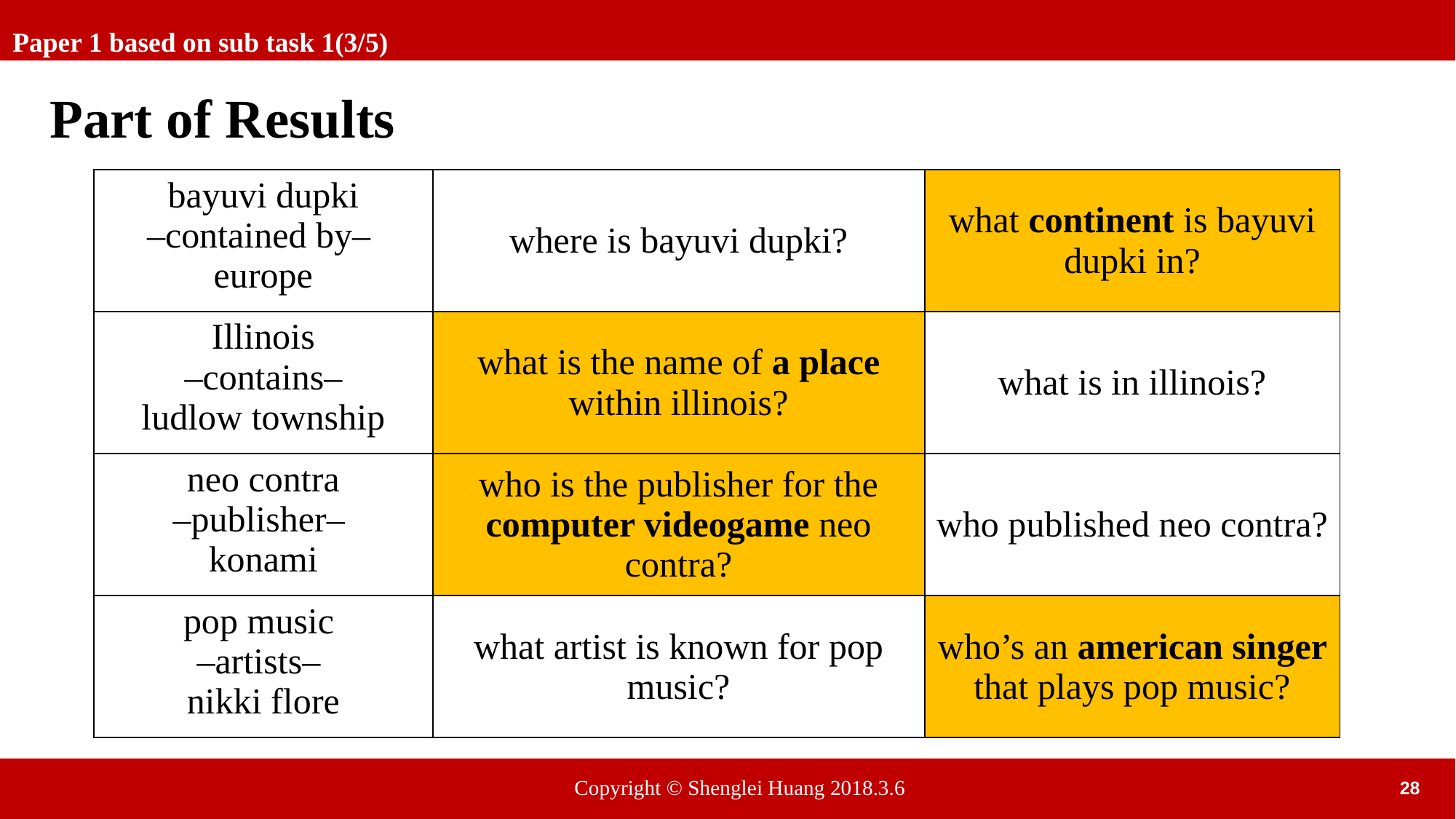

Paper 1 based on sub task 1(3/5)
Part of Results
| bayuvi dupki –contained by– europe | where is bayuvi dupki? | what continent is bayuvi dupki in? |
| --- | --- | --- |
| Illinois –contains– ludlow township | what is the name of a place within illinois? | what is in illinois? |
| neo contra –publisher– konami | who is the publisher for the computer videogame neo contra? | who published neo contra? |
| pop music –artists– nikki flore | what artist is known for pop music? | who’s an american singer that plays pop music? |

Copyright © Shenglei Huang 2018.3.6
28